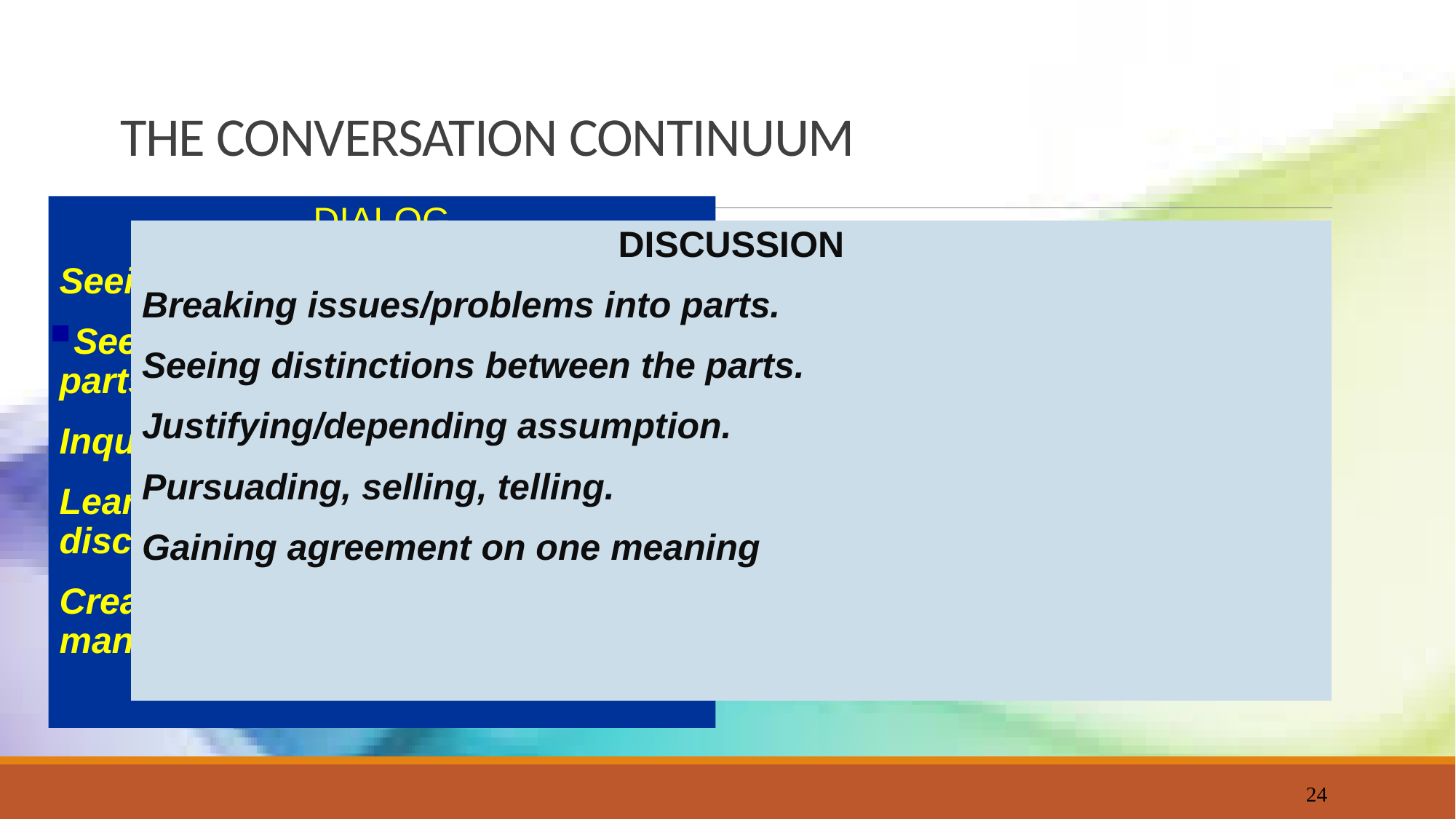

# THE CONVERSATION CONTINUUM
DIALOG
Seeing the whole among    the parts
Seeing the connections between the parts.
Inquiring into assumptions.
Learning through inquiry and disclosure
Creating shared meaning among many.

DISCUSSION
Breaking issues/problems into parts.
Seeing distinctions between the parts.
Justifying/depending assumption.
Pursuading, selling, telling.
Gaining agreement on one meaning
24